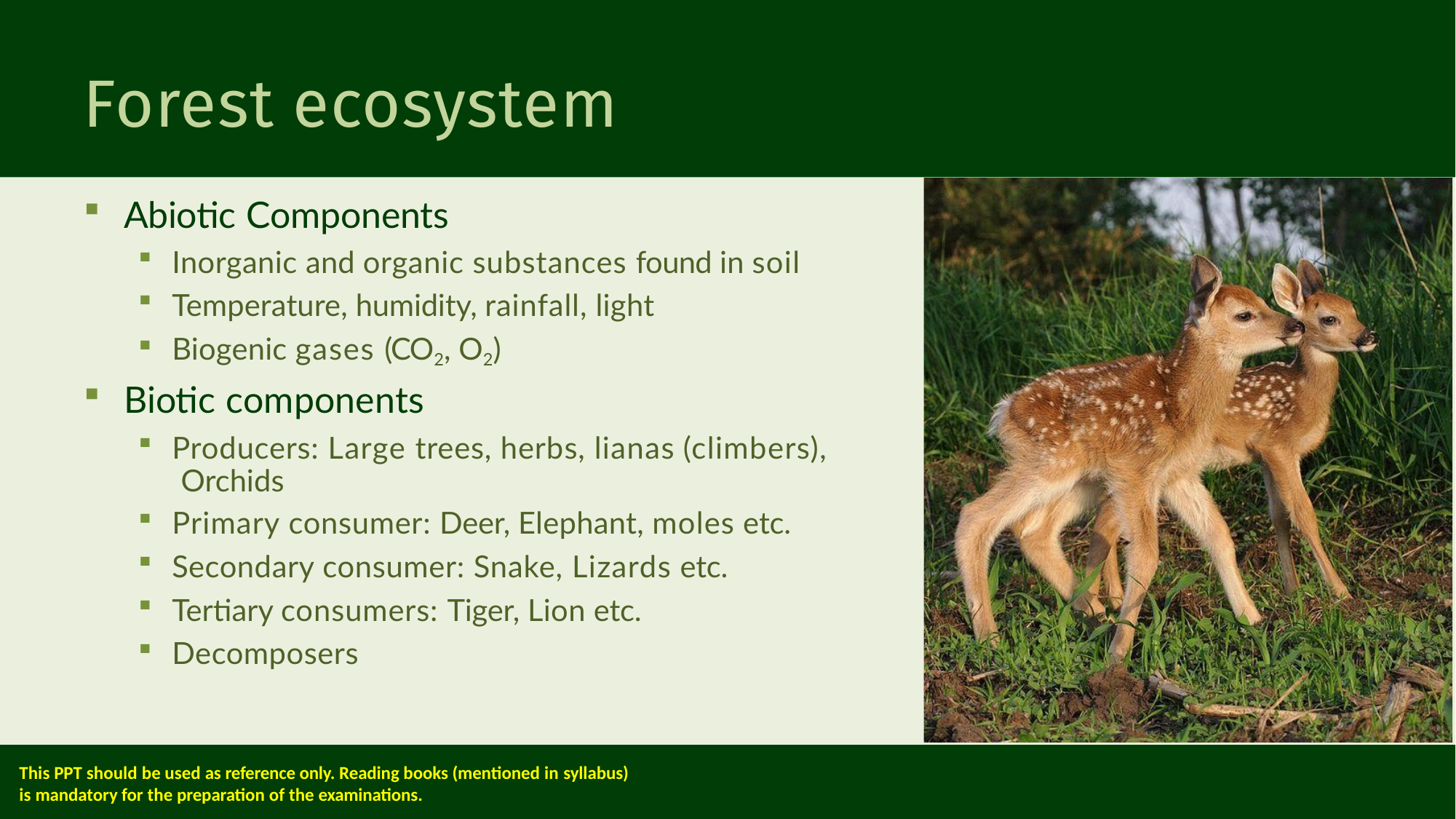

# Forest ecosystem

Abiotic Components
Inorganic and organic substances found in soil
Temperature, humidity, rainfall, light
Biogenic gases (CO2, O2)
Biotic components
Producers: Large trees, herbs, lianas (climbers),  Orchids
Primary consumer: Deer, Elephant, moles etc.
Secondary consumer: Snake, Lizards etc.
Tertiary consumers: Tiger, Lion etc.
Decomposers
This PPT should be used as reference only. Reading books (mentioned in syllabus)
is mandatory for the preparation of the examinations.